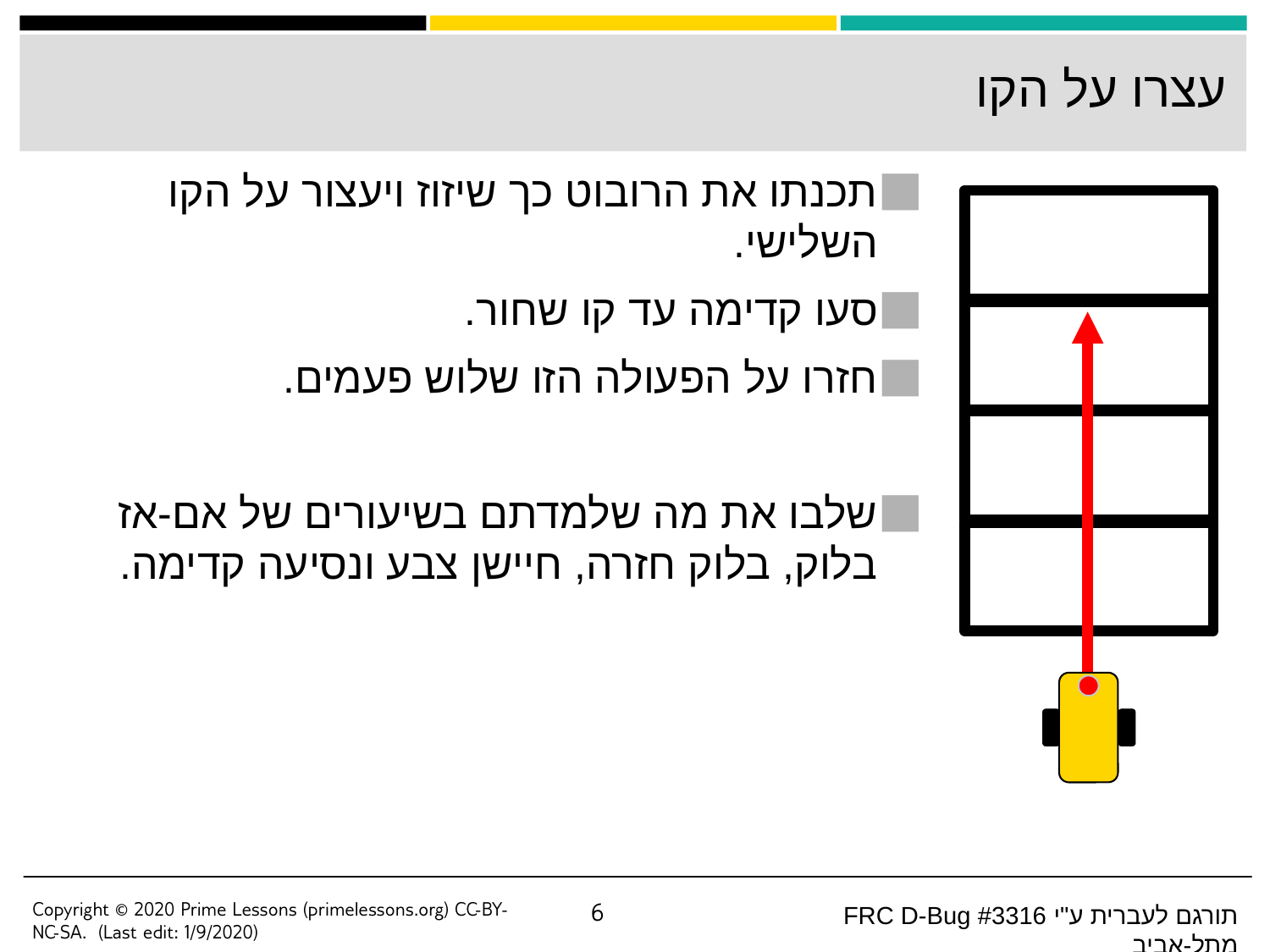

# עצרו על הקו
תכנתו את הרובוט כך שיזוז ויעצור על הקו השלישי.
סעו קדימה עד קו שחור.
חזרו על הפעולה הזו שלוש פעמים.

שלבו את מה שלמדתם בשיעורים של אם-אז בלוק, בלוק חזרה, חיישן צבע ונסיעה קדימה.

Copyright © 2020 Prime Lessons (primelessons.org) CC-BY-NC-SA.  (Last edit: 1/9/2020)
6